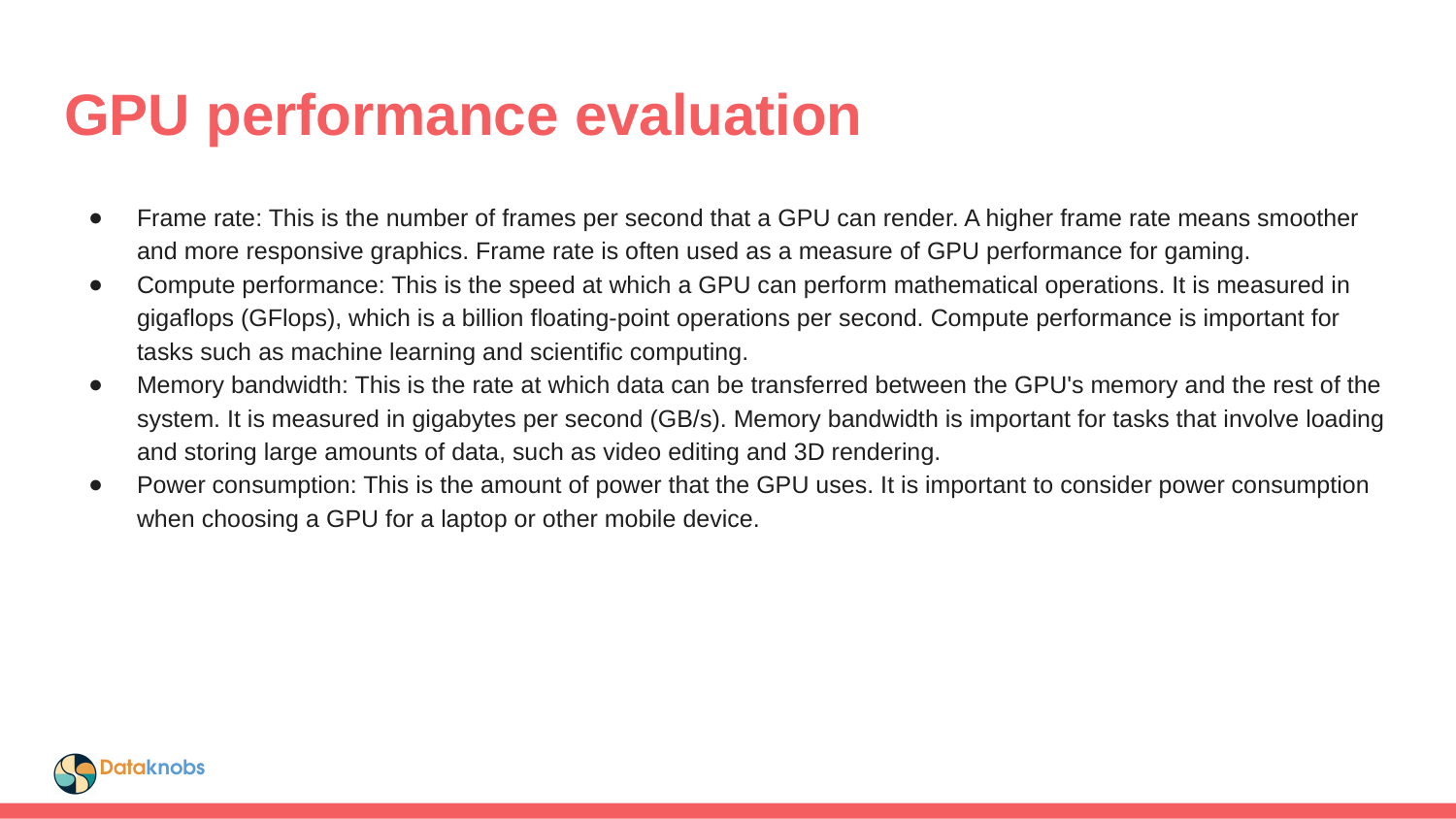

# GPU performance evaluation
Frame rate: This is the number of frames per second that a GPU can render. A higher frame rate means smoother and more responsive graphics. Frame rate is often used as a measure of GPU performance for gaming.
Compute performance: This is the speed at which a GPU can perform mathematical operations. It is measured in gigaflops (GFlops), which is a billion floating-point operations per second. Compute performance is important for tasks such as machine learning and scientific computing.
Memory bandwidth: This is the rate at which data can be transferred between the GPU's memory and the rest of the system. It is measured in gigabytes per second (GB/s). Memory bandwidth is important for tasks that involve loading and storing large amounts of data, such as video editing and 3D rendering.
Power consumption: This is the amount of power that the GPU uses. It is important to consider power consumption when choosing a GPU for a laptop or other mobile device.